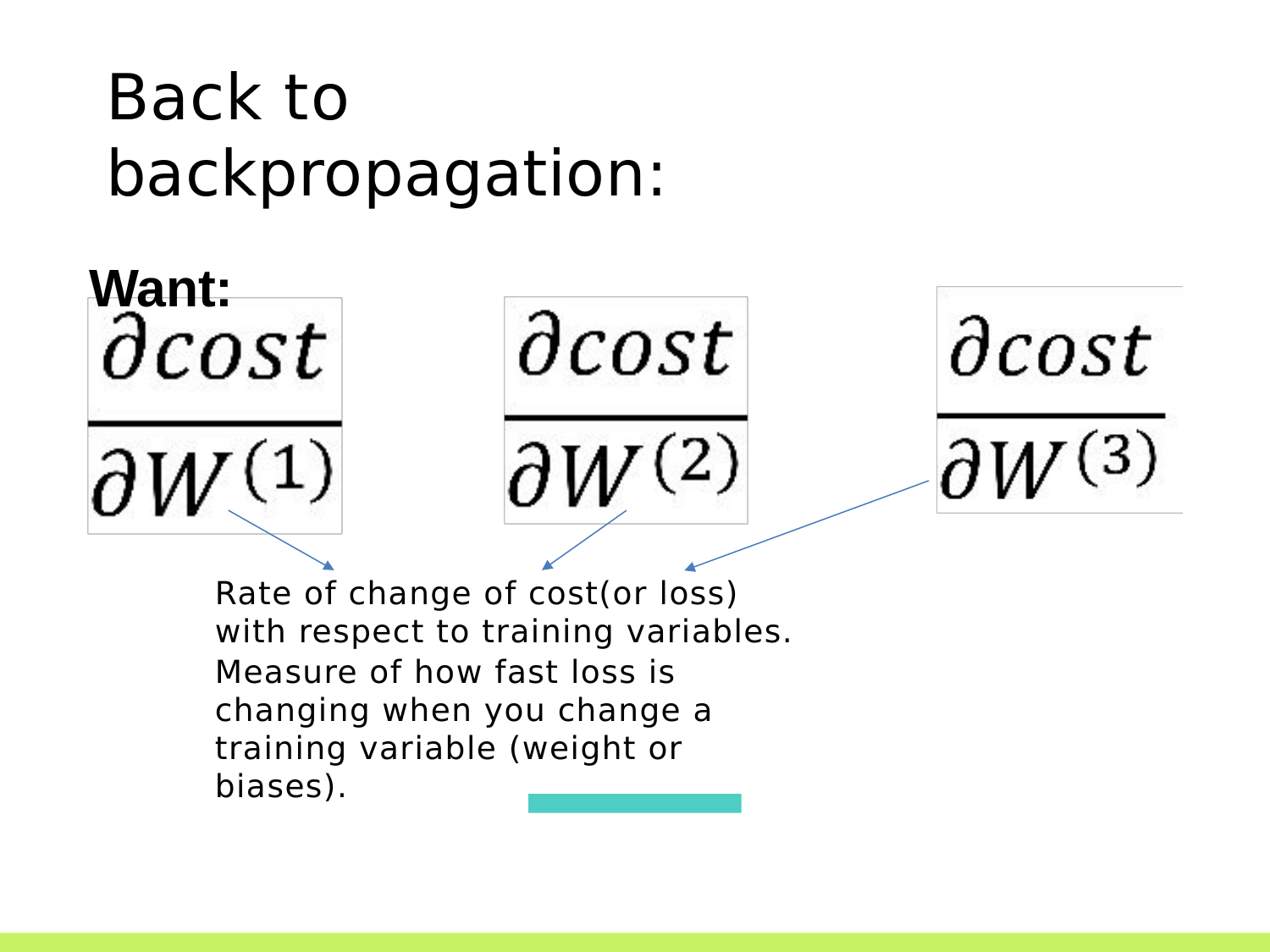

Back to  backpropagation:
Want:

Rate of change of cost(or loss) with respect to training variables.
Measure of how fast loss is changing when you change a training variable (weight or biases).